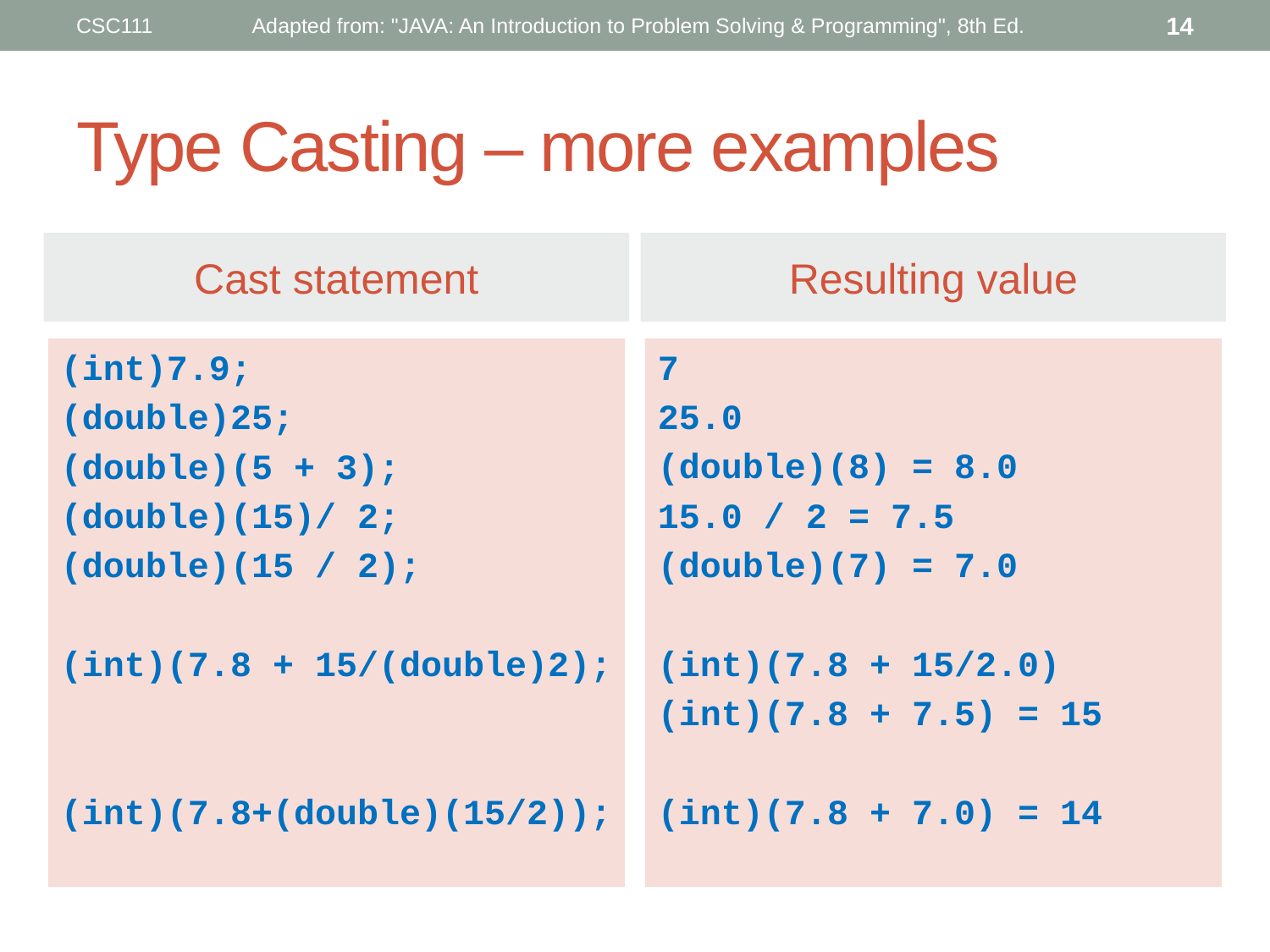

CSC111
Adapted from: "JAVA: An Introduction to Problem Solving & Programming", 8th Ed.
14
# Type Casting – more examples
Cast statement
Resulting value
(int)7.9;
(double)25;
(double)(5 + 3);
(double)(15)/ 2;
(double)(15 / 2);

(int)(7.8 + 15/(double)2);

(int)(7.8+(double)(15/2));
7
25.0
(double)(8) = 8.0
15.0 / 2 = 7.5
(double)(7) = 7.0

(int)(7.8 + 15/2.0)
(int)(7.8 + 7.5) = 15

(int)(7.8 + 7.0) = 14